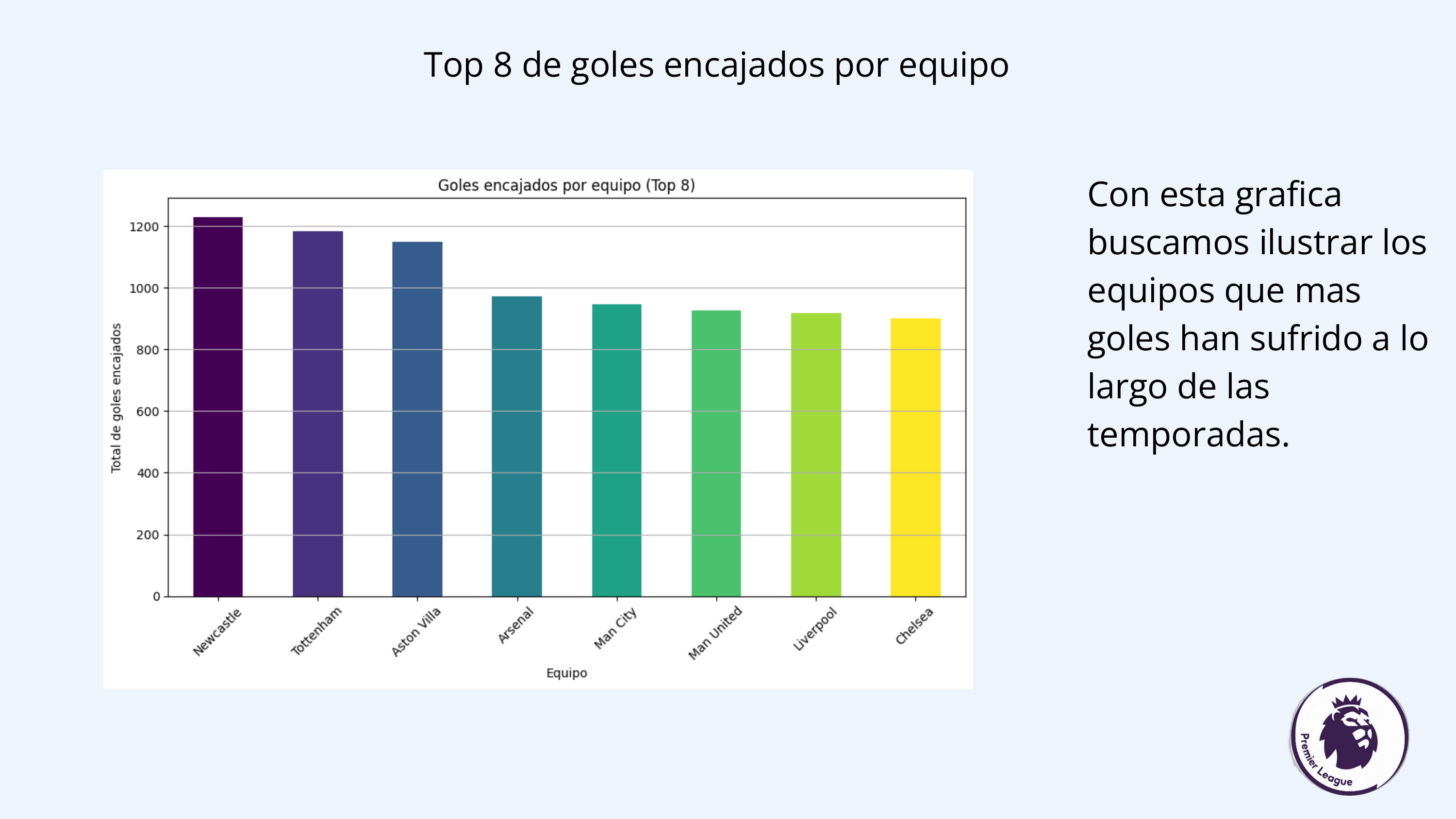

Top 8 de goles encajados por equipo
Con esta grafica buscamos ilustrar los equipos que mas goles han sufrido a lo largo de las temporadas.